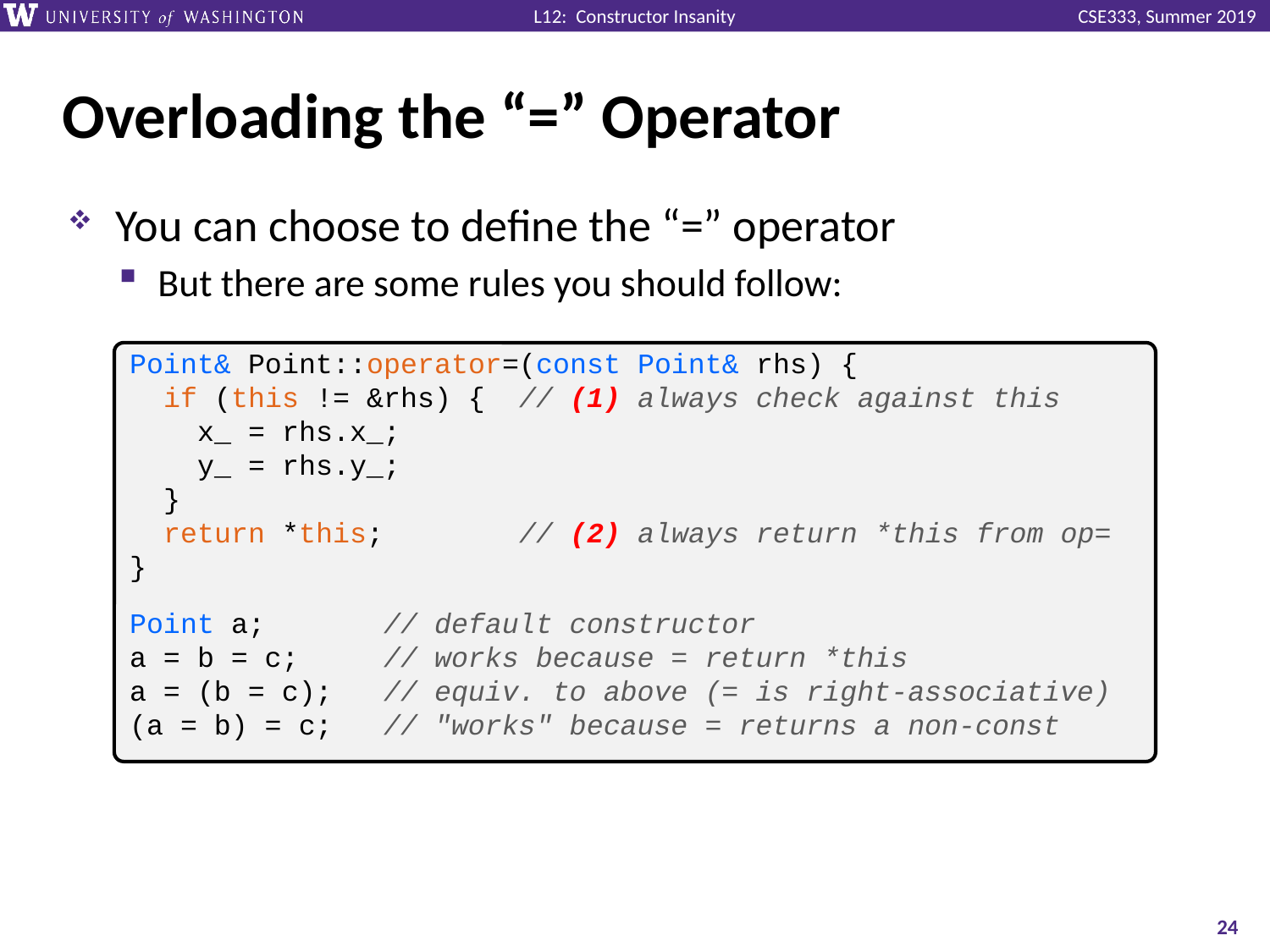

# Overloading the “=” Operator
You can choose to define the “=” operator
But there are some rules you should follow:
Point& Point::operator=(const Point& rhs) {
  if (this != &rhs) {  // (1) always check against this
    x_ = rhs.x_;
    y_ = rhs.y_;
  }
  return *this;        // (2) always return *this from op=
}

Point a;       // default constructor
a = b = c;     // works because = return *this
a = (b = c);   // equiv. to above (= is right-associative)
(a = b) = c;   // "works" because = returns a non-const
24